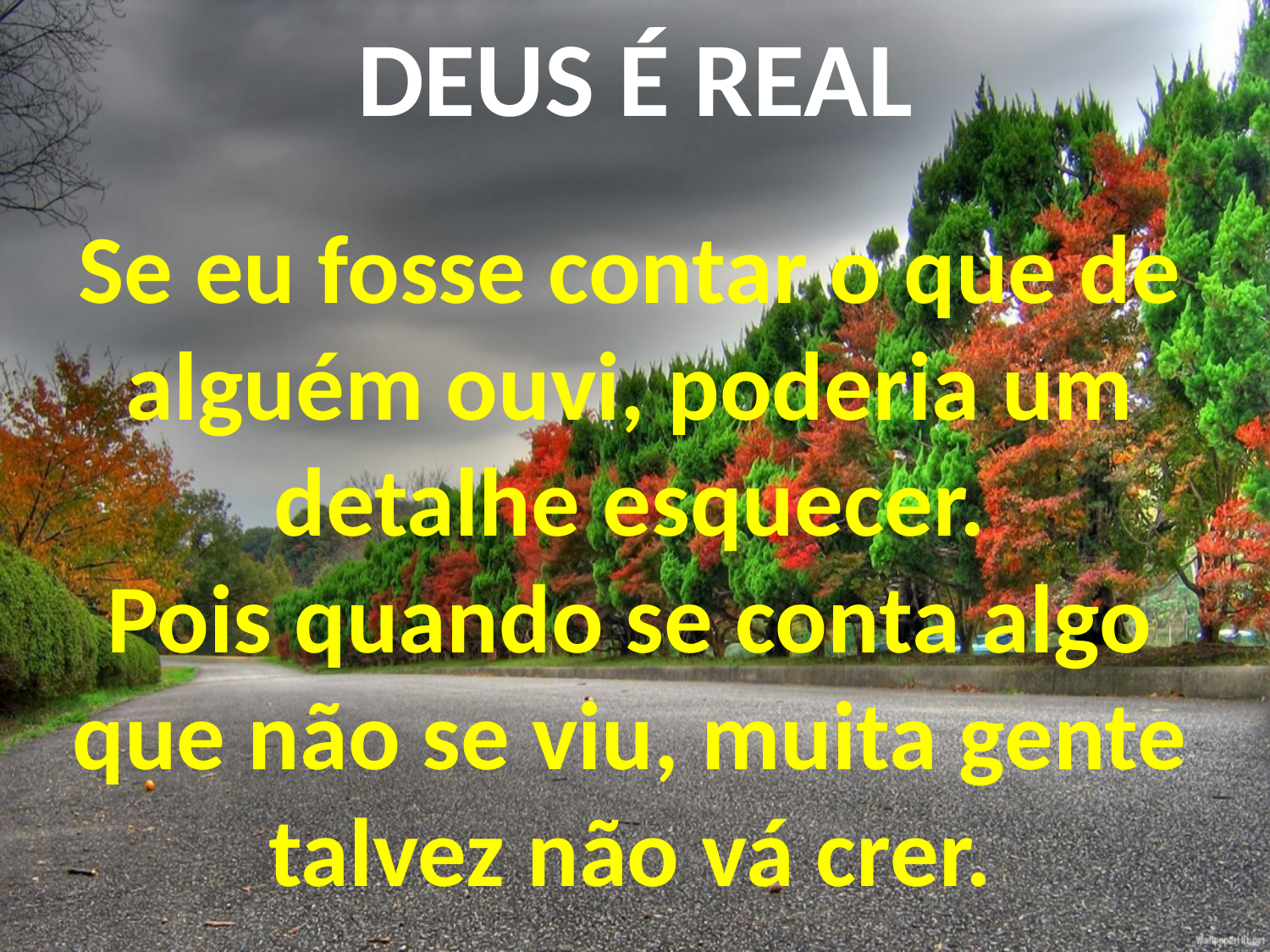

# DEUS É REAL
Se eu fosse contar o que de alguém ouvi, poderia um detalhe esquecer.
Pois quando se conta algo que não se viu, muita gente talvez não vá crer.